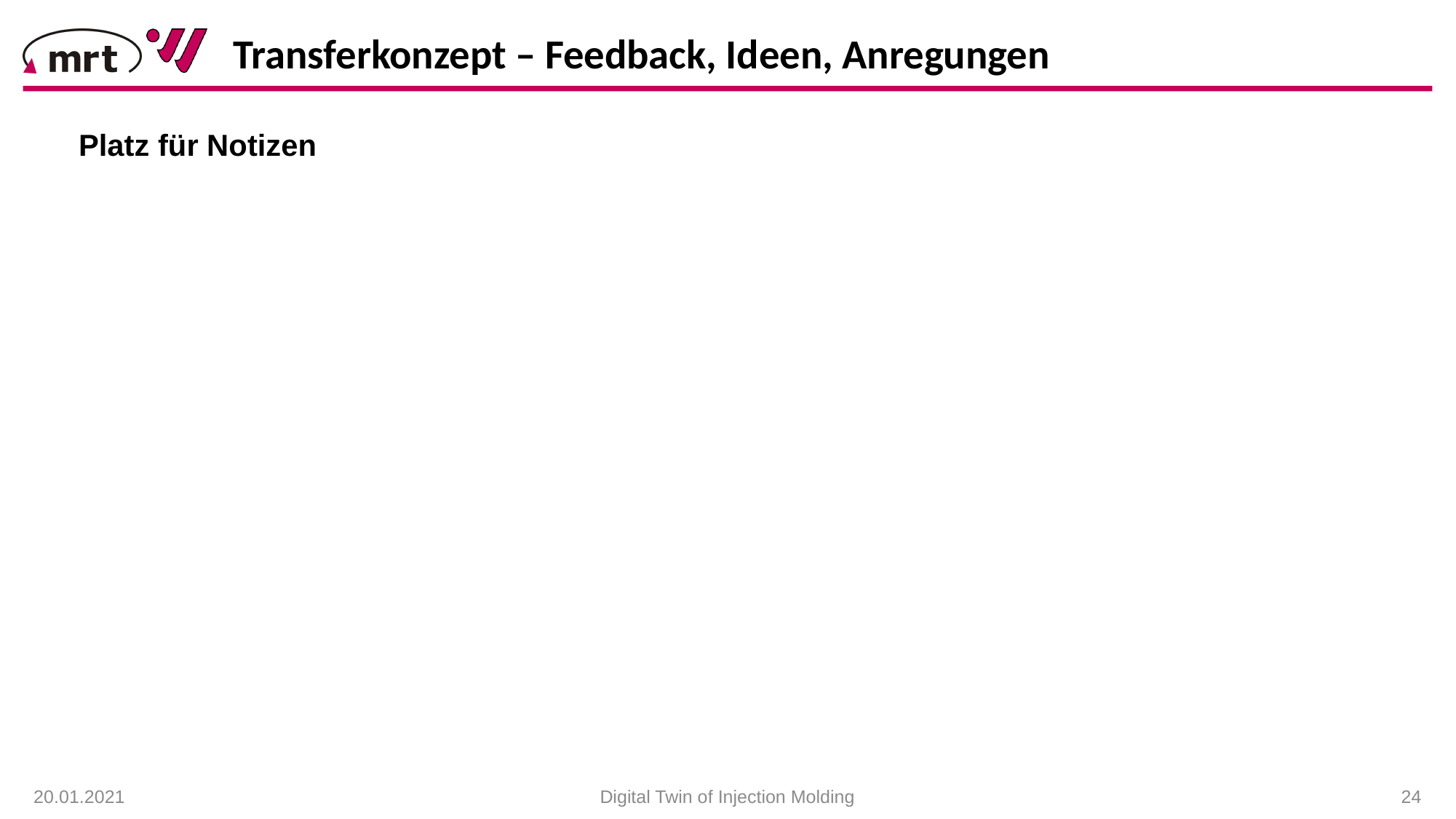

Transferkonzept – Feedback, Ideen, Anregungen
Platz für Notizen
20.01.2021
Digital Twin of Injection Molding
 24